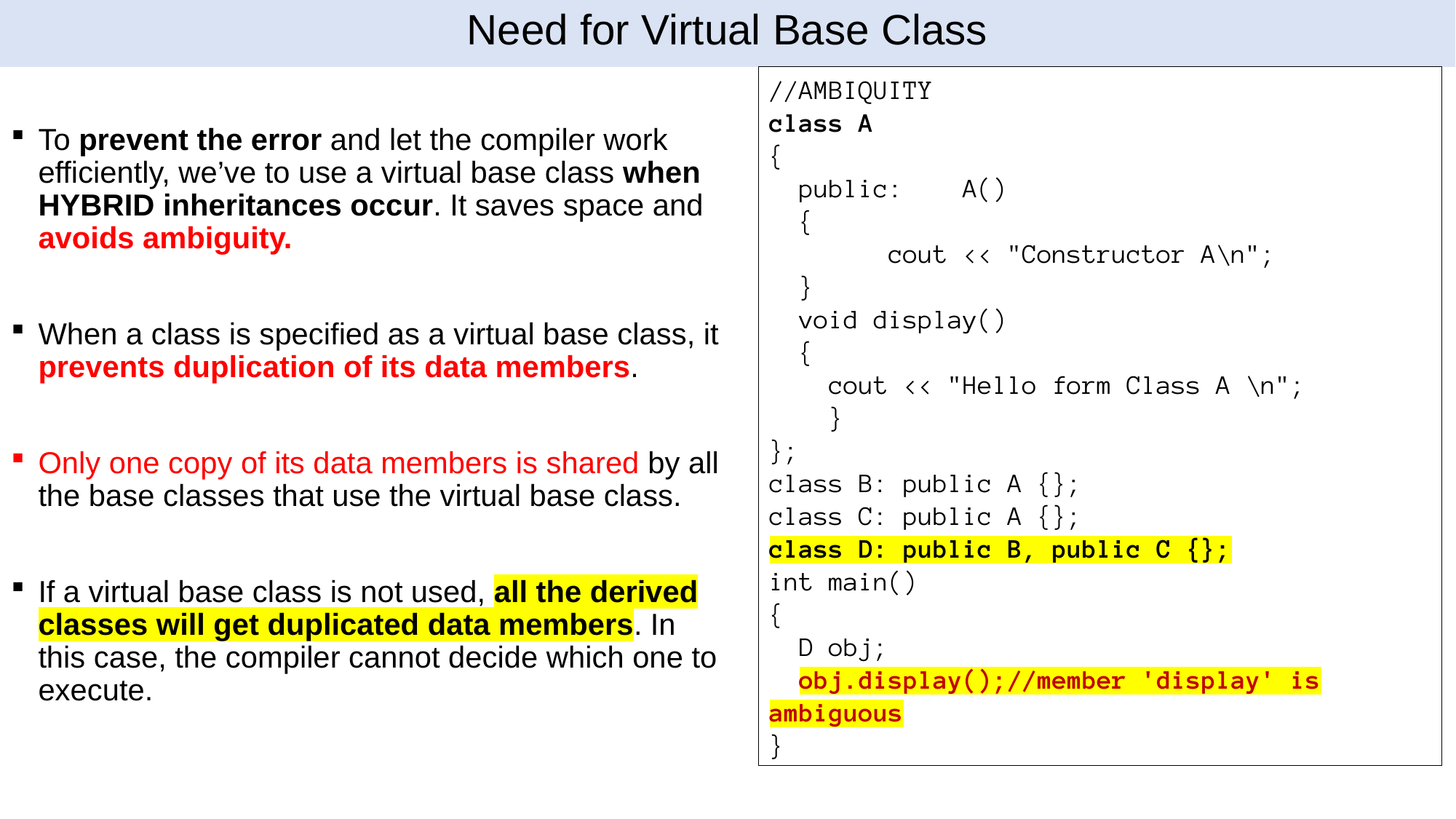

# Need for Virtual Base Class

To prevent the error and let the compiler work efficiently, we’ve to use a virtual base class when HYBRID inheritances occur. It saves space and avoids ambiguity.

When a class is specified as a virtual base class, it prevents duplication of its data members.

Only one copy of its data members is shared by all the base classes that use the virtual base class.

If a virtual base class is not used, all the derived classes will get duplicated data members. In this case, the compiler cannot decide which one to execute.

//AMBIQUITY
class A
{
  public:    A()
  {
        cout << "Constructor A\n";
  }
  void display()
  {  
    cout << "Hello form Class A \n";
    }
};
class B: public A {};
class C: public A {};
class D: public B, public C {};
int main()
{
  D obj;
  obj.display();//member 'display' is ambiguous
}